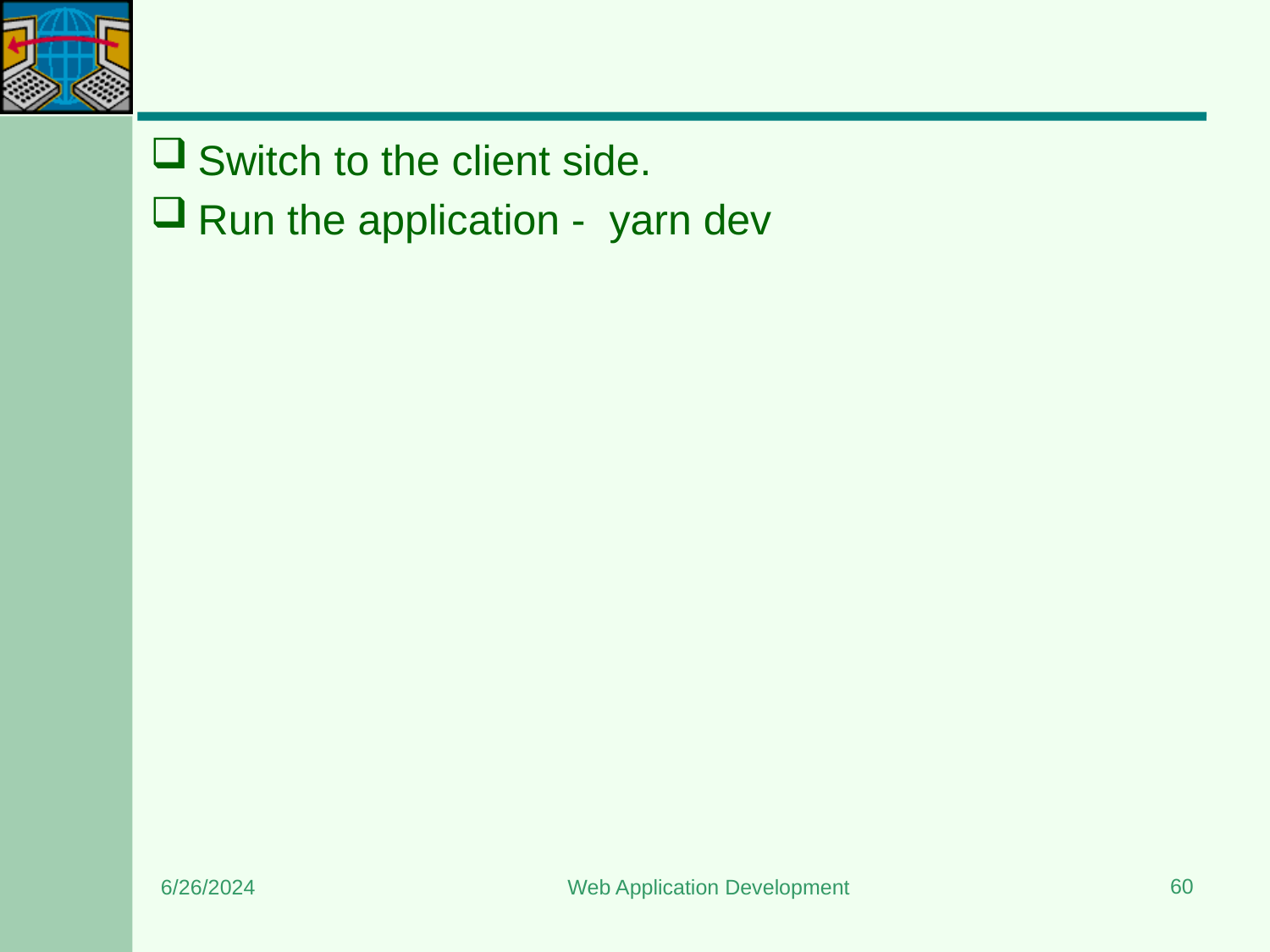

#
Switch to the client side.
Run the application -  yarn dev
60
6/26/2024
Web Application Development